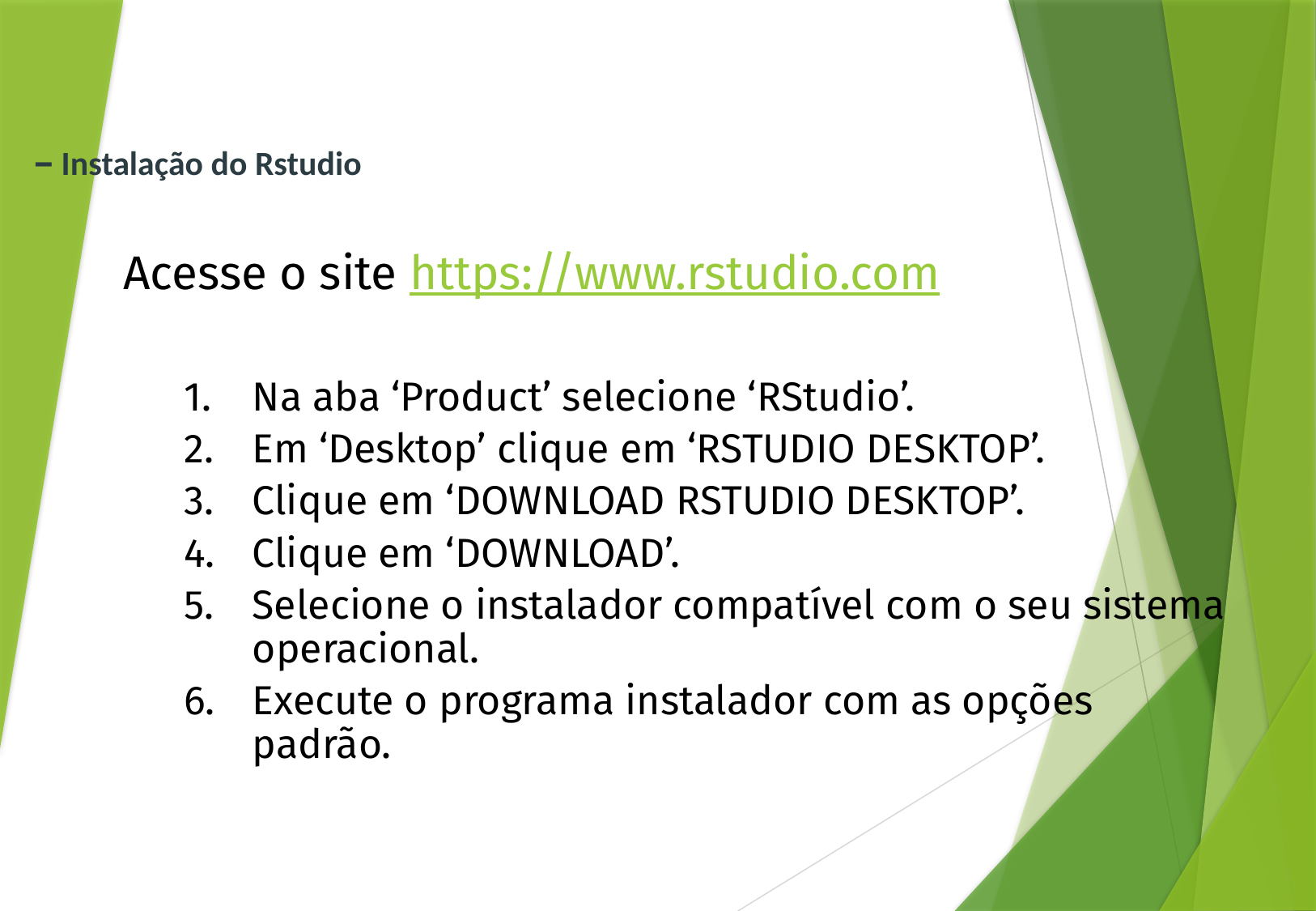

# – Instalação do Rstudio
Acesse o site https://www.rstudio.com

Na aba ‘Product’ selecione ‘RStudio’.
Em ‘Desktop’ clique em ‘RSTUDIO DESKTOP’.
Clique em ‘DOWNLOAD RSTUDIO DESKTOP’.
Clique em ‘DOWNLOAD’.
Selecione o instalador compatível com o seu sistema operacional.
Execute o programa instalador com as opções padrão.